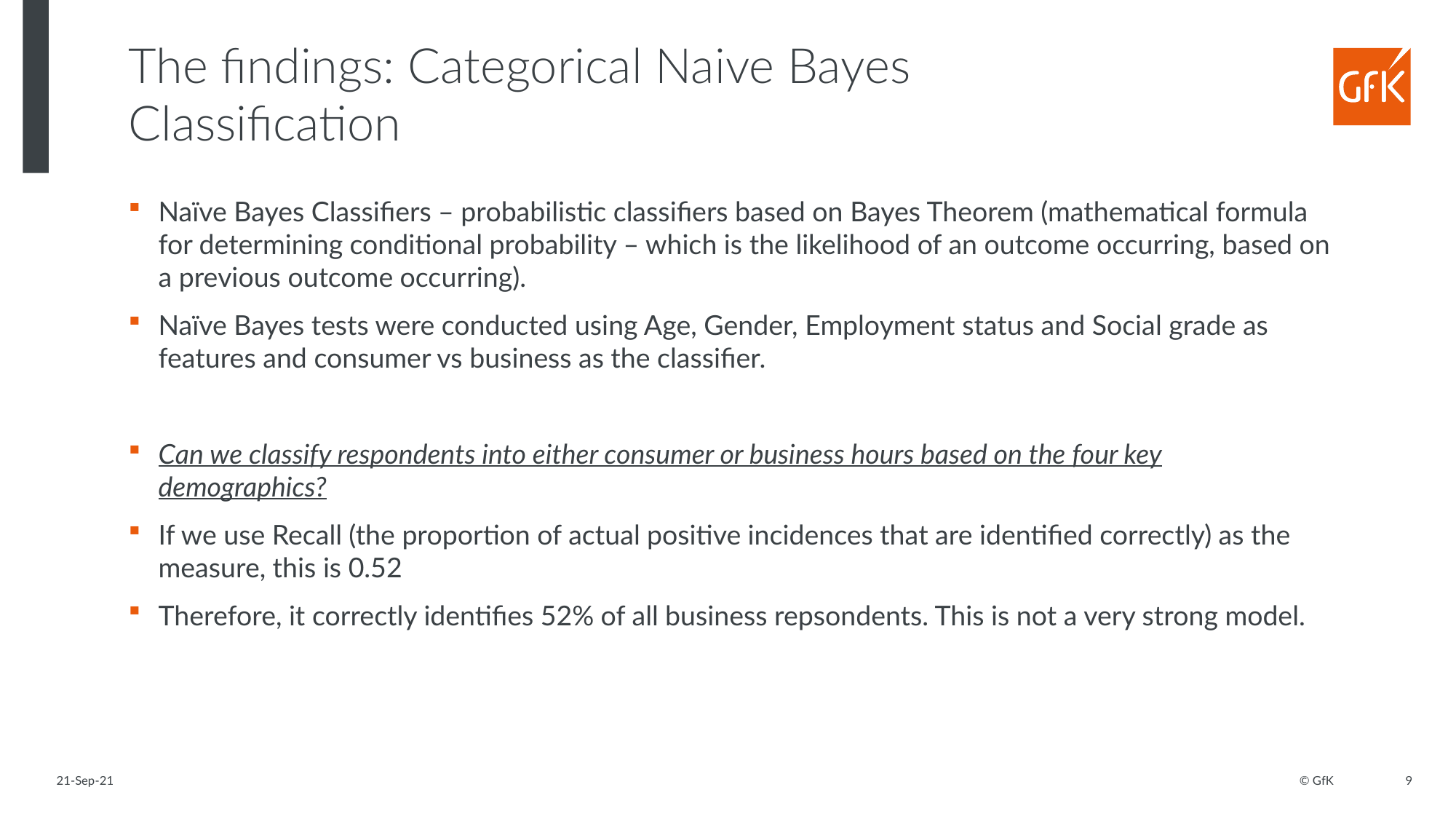

# The findings: Categorical Naive Bayes Classification
Naïve Bayes Classifiers – probabilistic classifiers based on Bayes Theorem (mathematical formula for determining conditional probability – which is the likelihood of an outcome occurring, based on a previous outcome occurring).
Naïve Bayes tests were conducted using Age, Gender, Employment status and Social grade as features and consumer vs business as the classifier.

Can we classify respondents into either consumer or business hours based on the four key demographics?
If we use Recall (the proportion of actual positive incidences that are identified correctly) as the measure, this is 0.52
Therefore, it correctly identifies 52% of all business repsondents. This is not a very strong model.

21-Sep-21
9